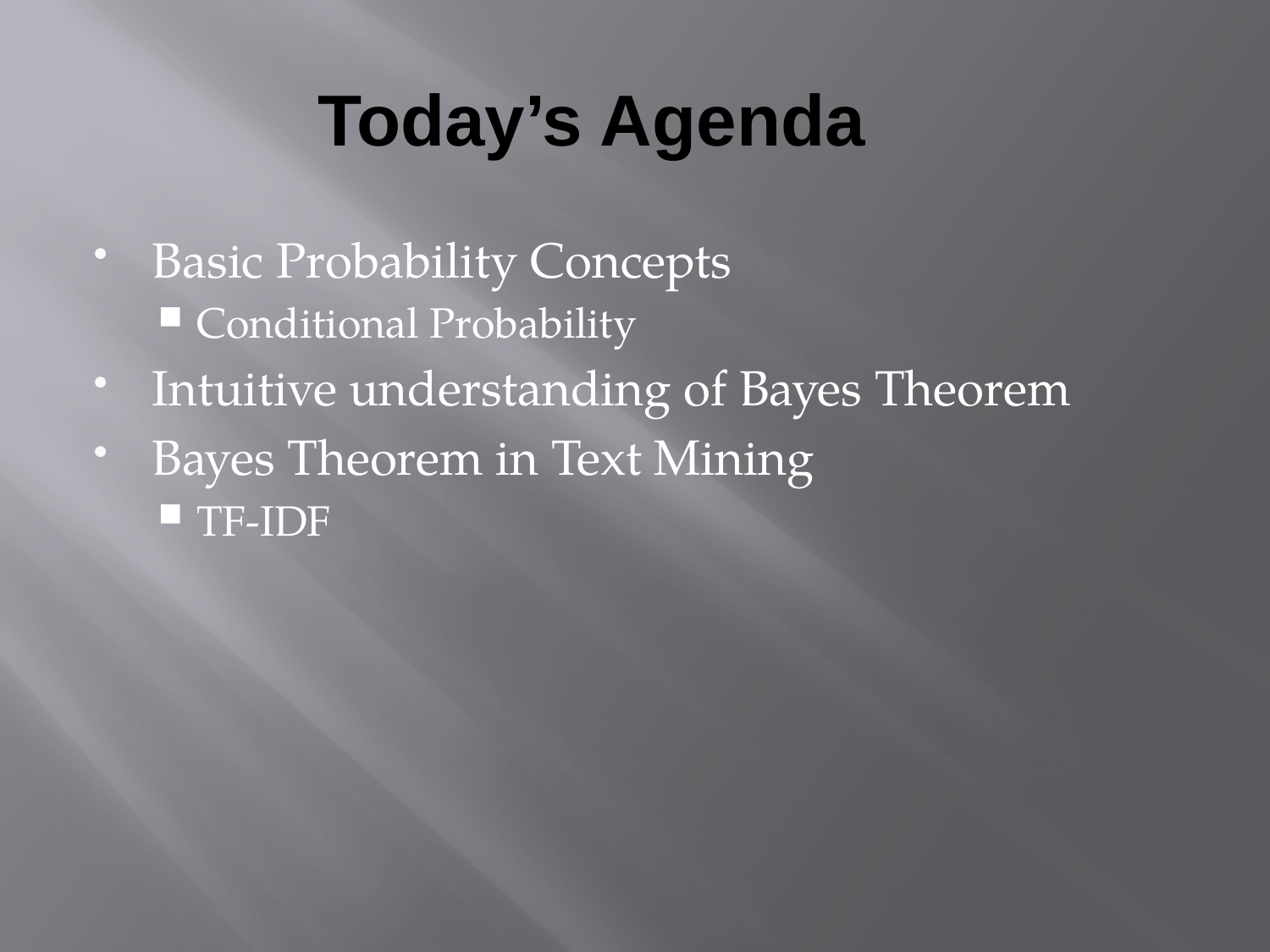

# Today’s Agenda
Basic Probability Concepts
Conditional Probability
Intuitive understanding of Bayes Theorem
Bayes Theorem in Text Mining
TF-IDF